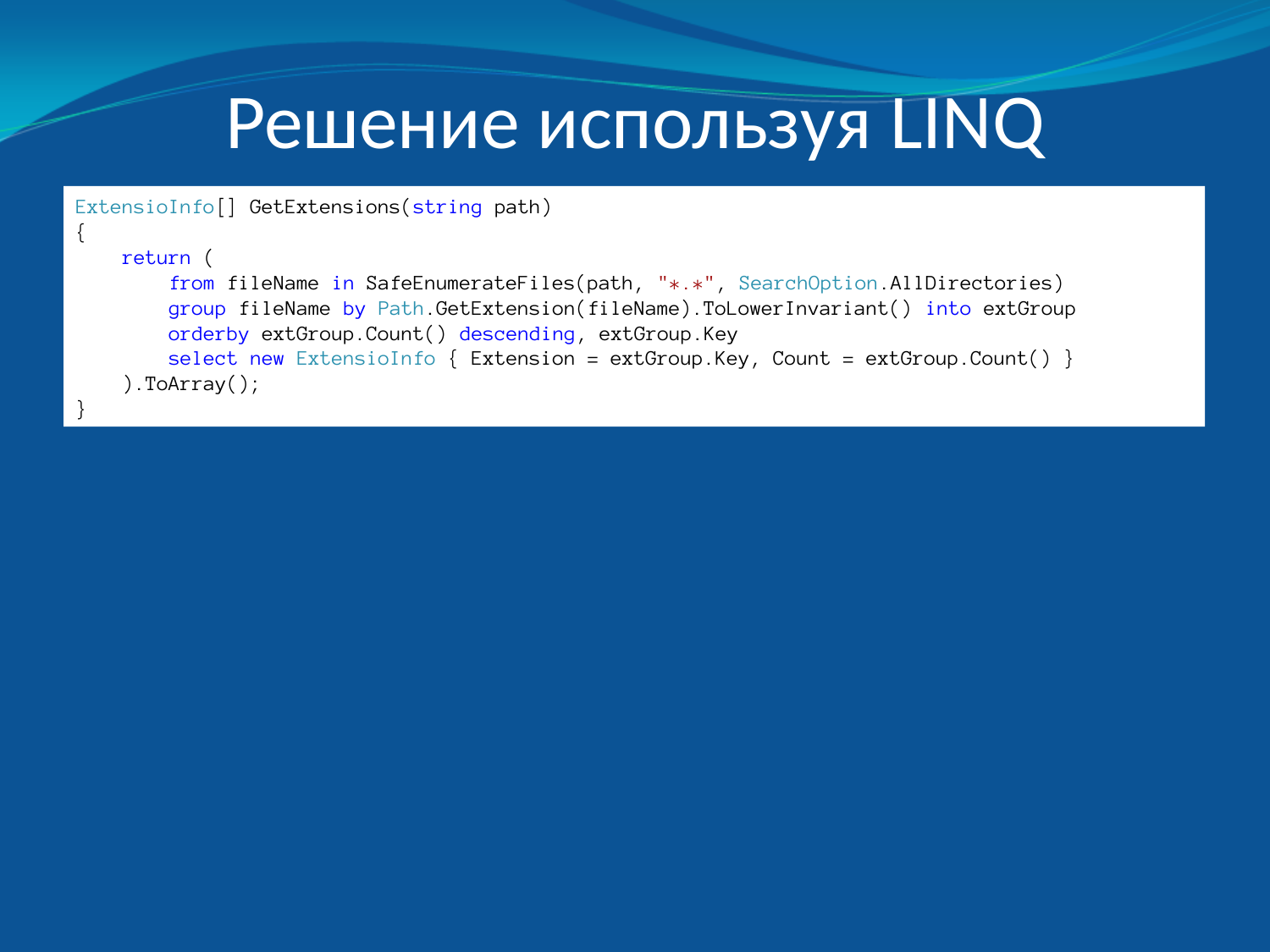

# Решение используя LINQ
ExtensioInfo[] GetExtensions(string path)
{
    return (
        from fileName in SafeEnumerateFiles(path, "*.*", SearchOption.AllDirectories)
        group fileName by Path.GetExtension(fileName).ToLowerInvariant() into extGroup
        orderby extGroup.Count() descending, extGroup.Key
        select new ExtensioInfo { Extension = extGroup.Key, Count = extGroup.Count() }
    ).ToArray();
}